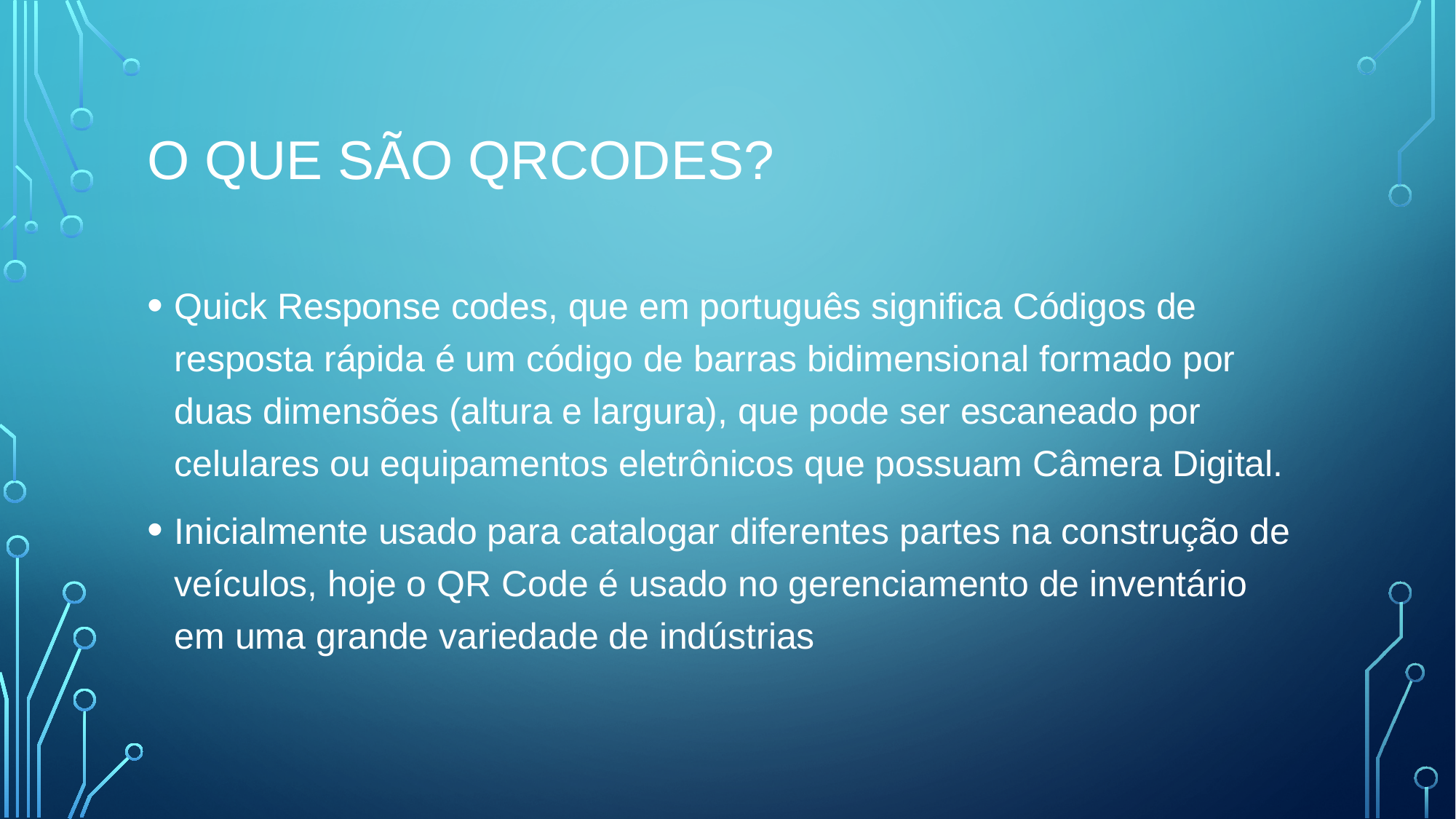

# O que são qrcodes?
Quick Response codes, que em português significa Códigos de resposta rápida é um código de barras bidimensional formado por duas dimensões (altura e largura), que pode ser escaneado por celulares ou equipamentos eletrônicos que possuam Câmera Digital.
Inicialmente usado para catalogar diferentes partes na construção de veículos, hoje o QR Code é usado no gerenciamento de inventário em uma grande variedade de indústrias